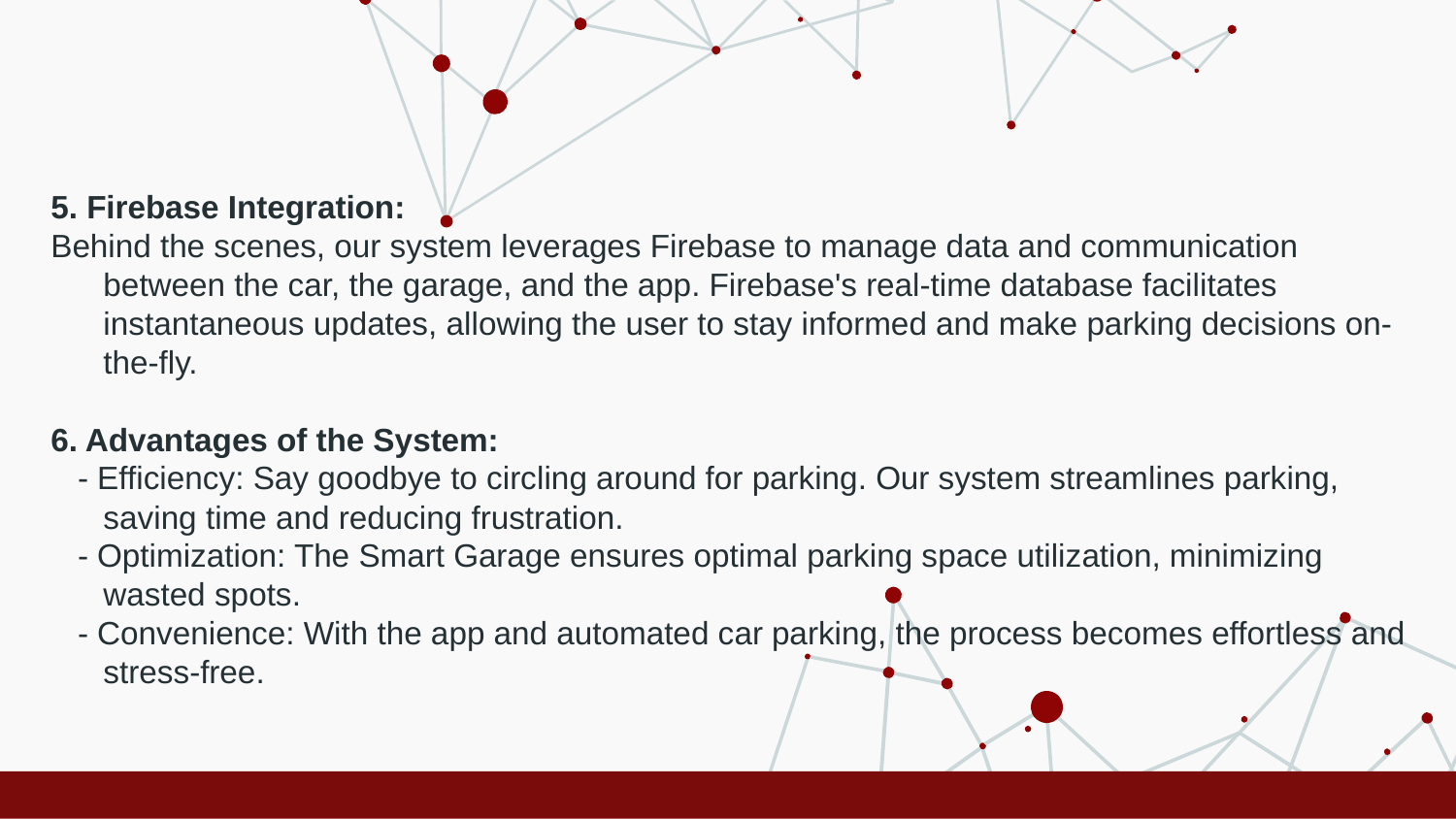

5. Firebase Integration:
Behind the scenes, our system leverages Firebase to manage data and communication between the car, the garage, and the app. Firebase's real-time database facilitates instantaneous updates, allowing the user to stay informed and make parking decisions on-the-fly.

6. Advantages of the System:
   - Efficiency: Say goodbye to circling around for parking. Our system streamlines parking, saving time and reducing frustration.
   - Optimization: The Smart Garage ensures optimal parking space utilization, minimizing wasted spots.
   - Convenience: With the app and automated car parking, the process becomes effortless and stress-free.